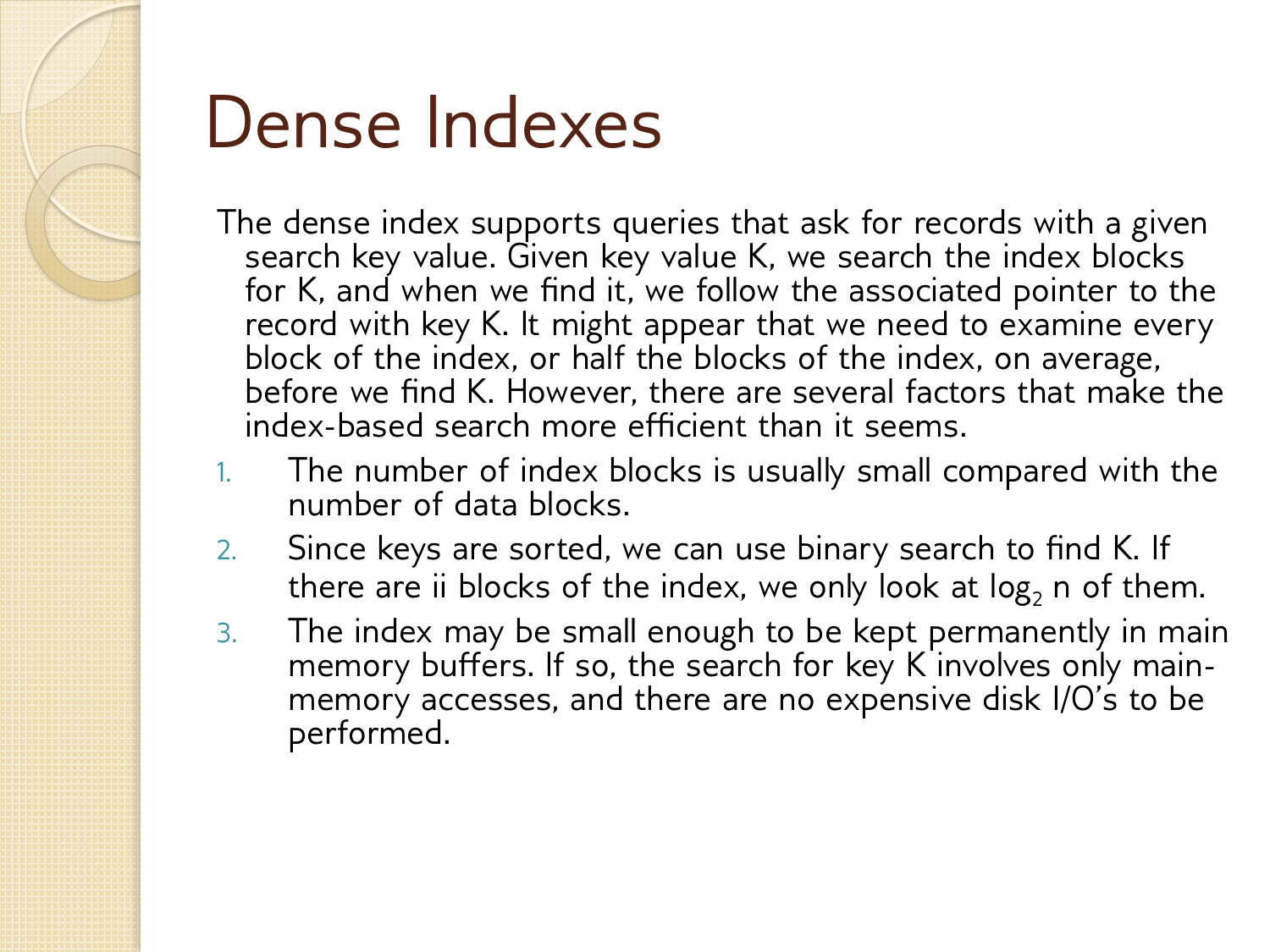

# Dense Indexes
The dense index supports queries that ask for records with a given search key value. Given key value K, we search the index blocks for K, and when we find it, we follow the associated pointer to the record with key K. It might appear that we need to examine every block of the index, or half the blocks of the index, on average, before we find K. However, there are several factors that make the index-based search more efficient than it seems.
The number of index blocks is usually small compared with the number of data blocks.
Since keys are sorted, we can use binary search to find K. If there are ii blocks of the index, we only look at log2 n of them.
The index may be small enough to be kept permanently in main memory buffers. If so, the search for key K involves only main-memory accesses, and there are no expensive disk I/O’s to be performed.